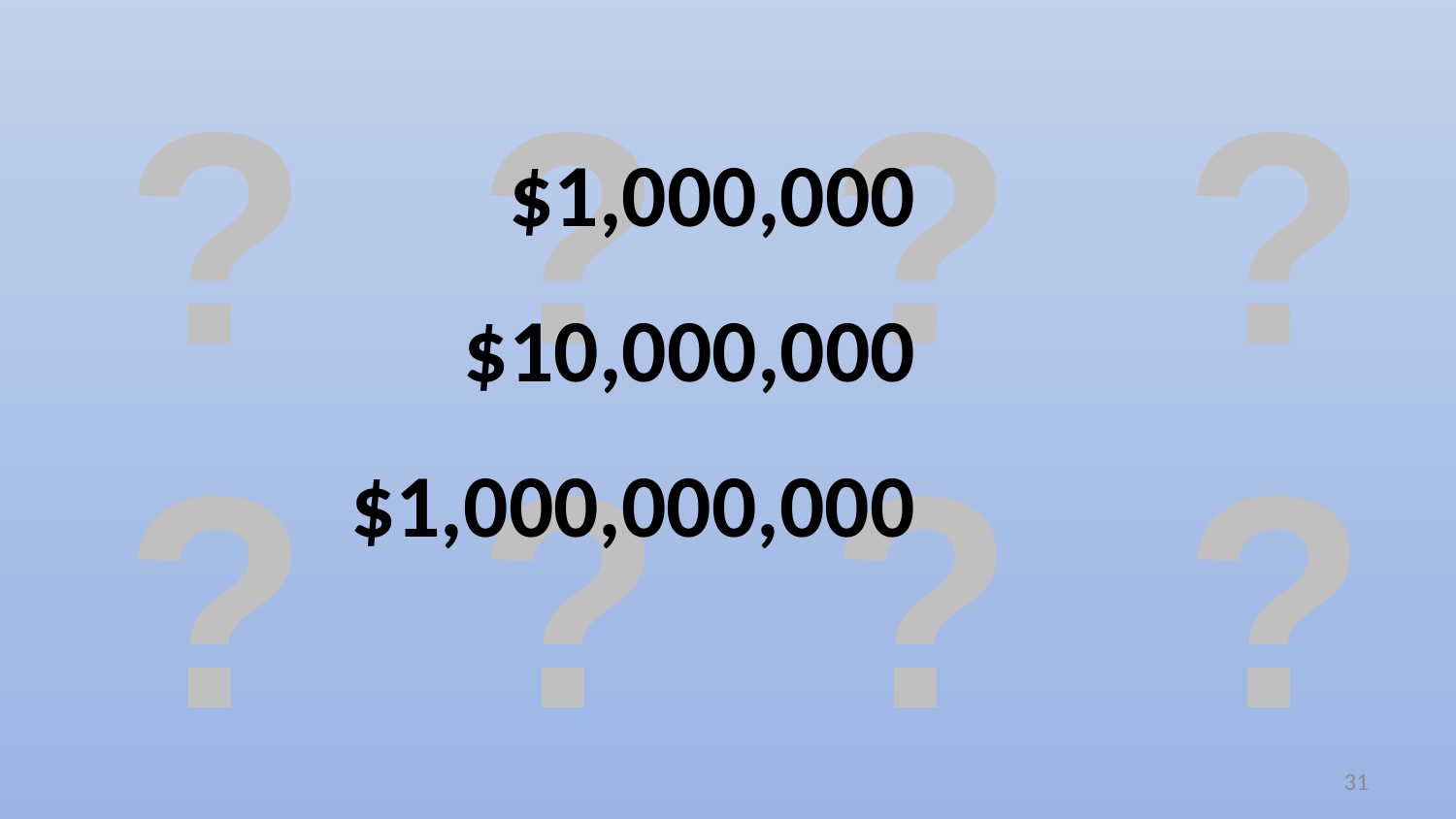

?  ?  ?  ?
?  ?  ?  ?
$1,000,000

$10,000,000

$1,000,000,000
31